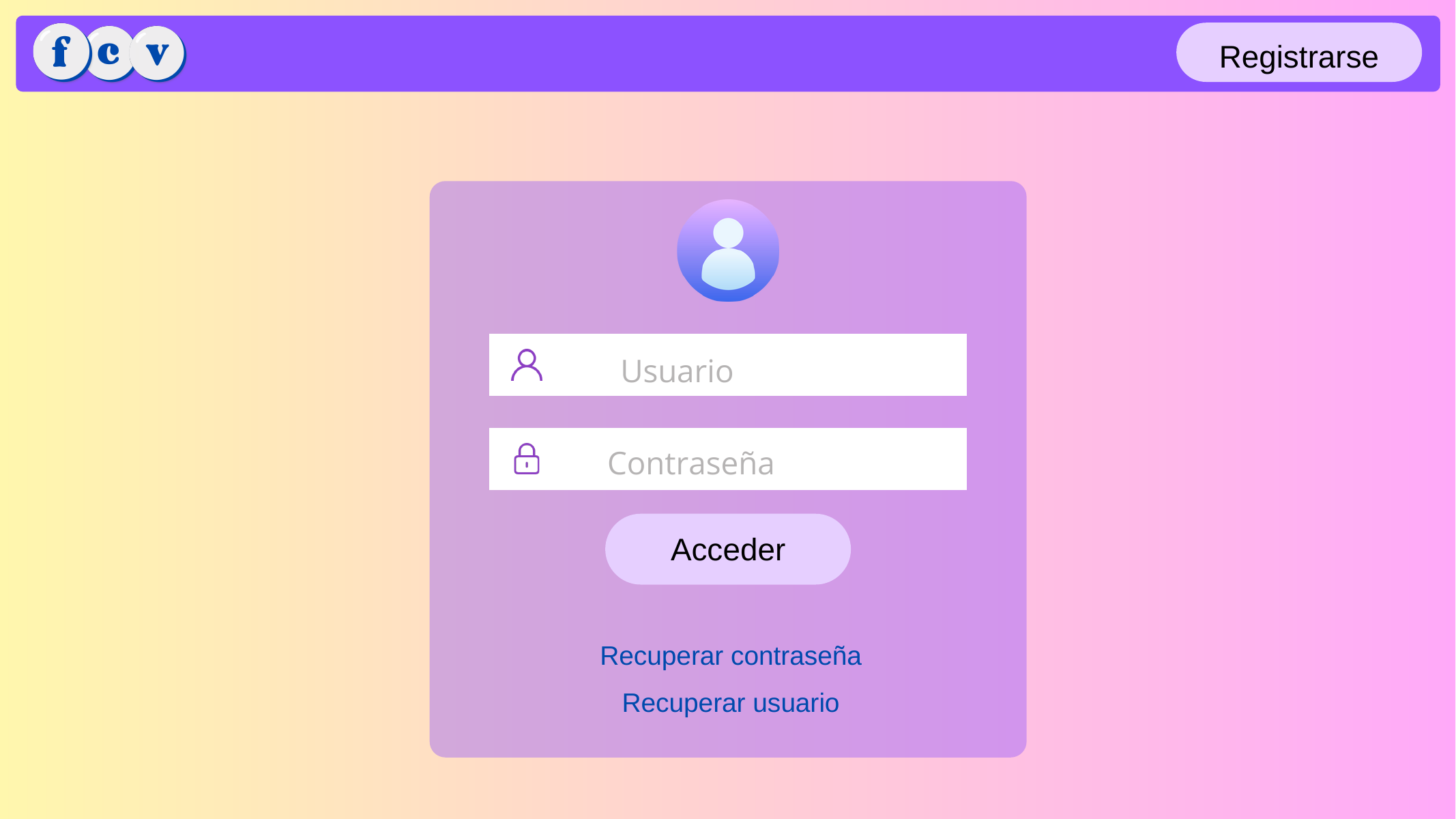

Registrarse

Usuario

Contraseña

Acceder
Recuperar contraseña
Recuperar usuario